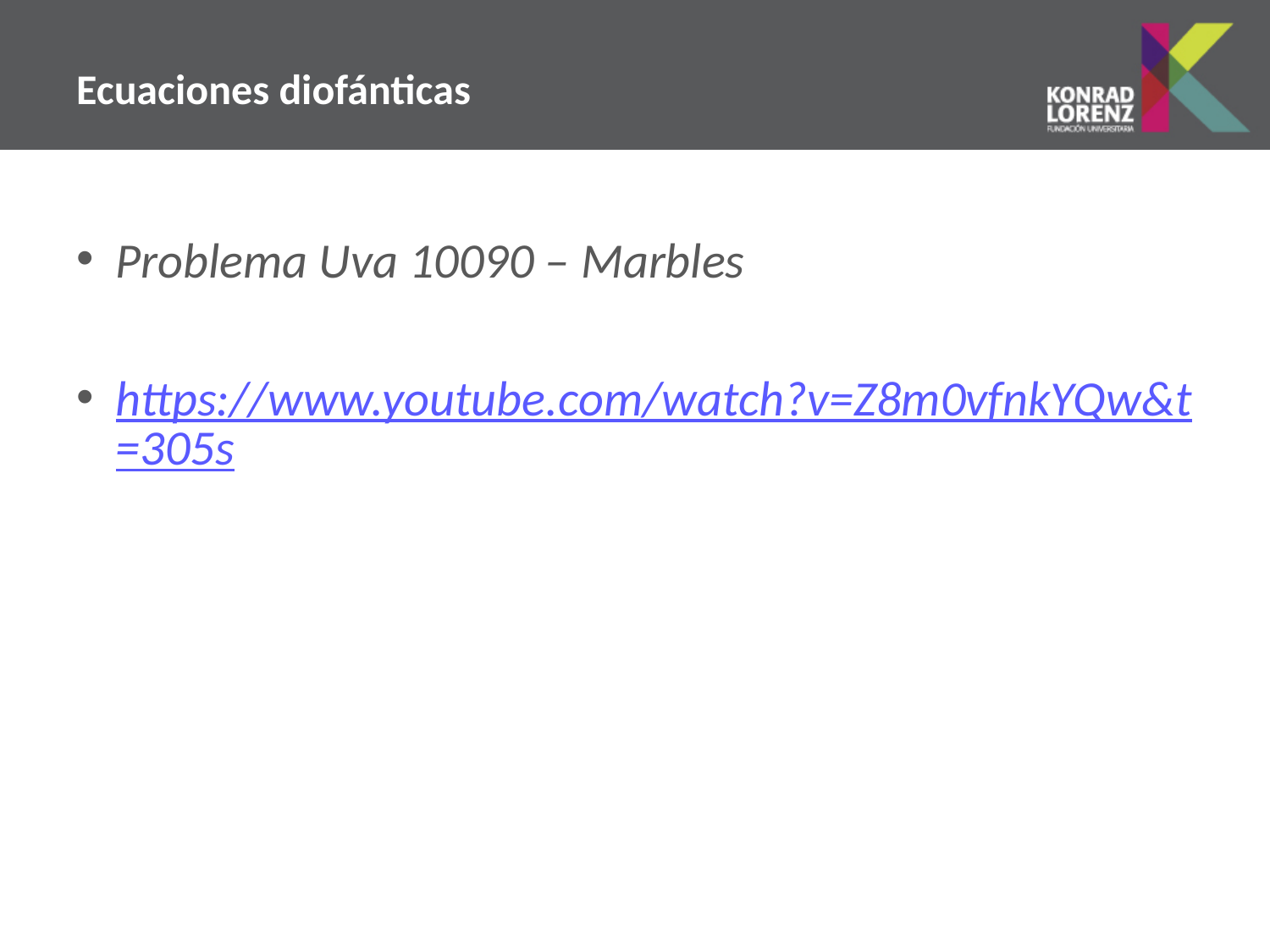

# Ecuaciones diofánticas
Problema Uva 10090 – Marbles

https://www.youtube.com/watch?v=Z8m0vfnkYQw&t=305s